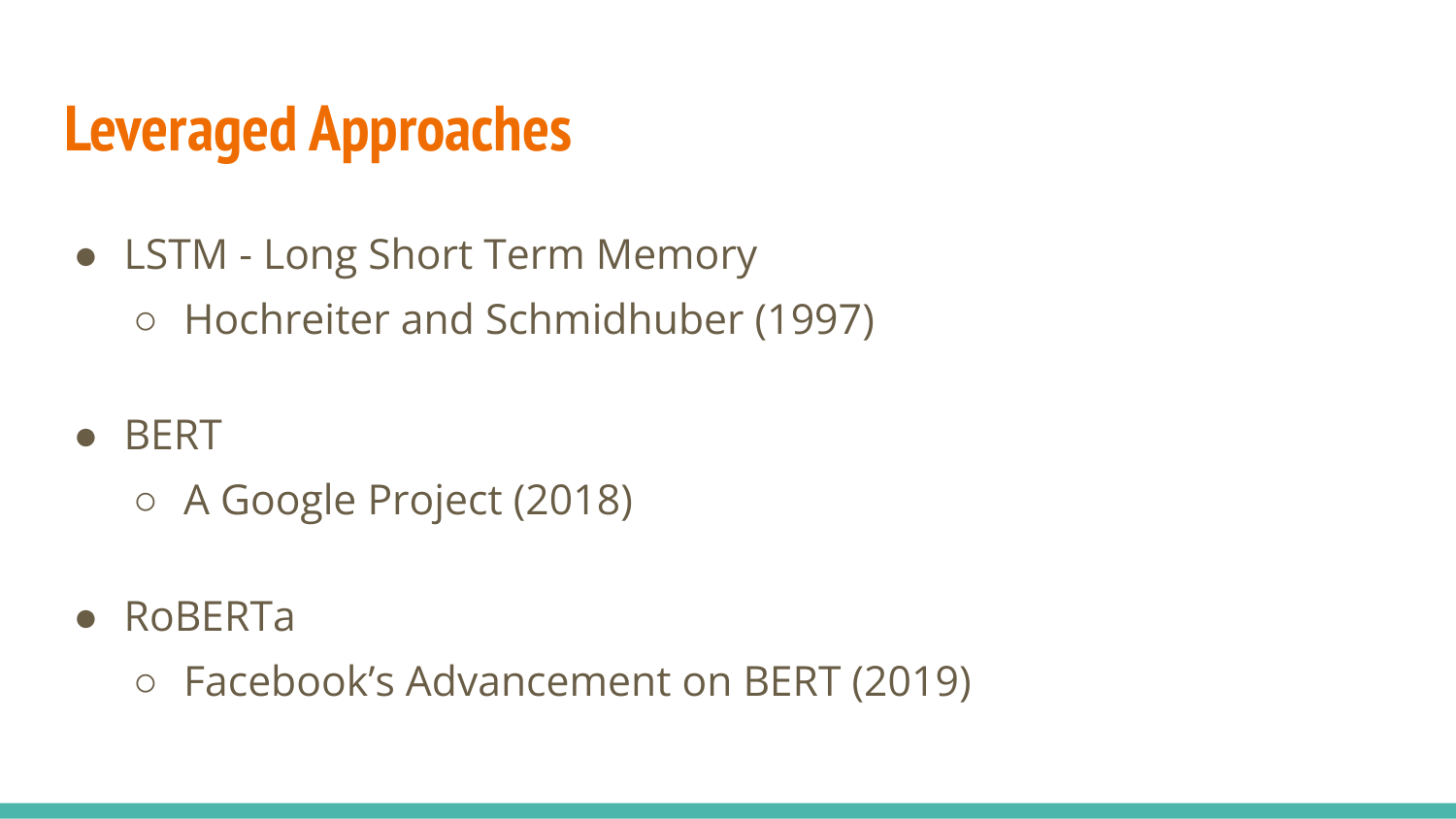

# Leveraged Approaches
LSTM - Long Short Term Memory
Hochreiter and Schmidhuber (1997)

BERT
A Google Project (2018)

RoBERTa
Facebook’s Advancement on BERT (2019)